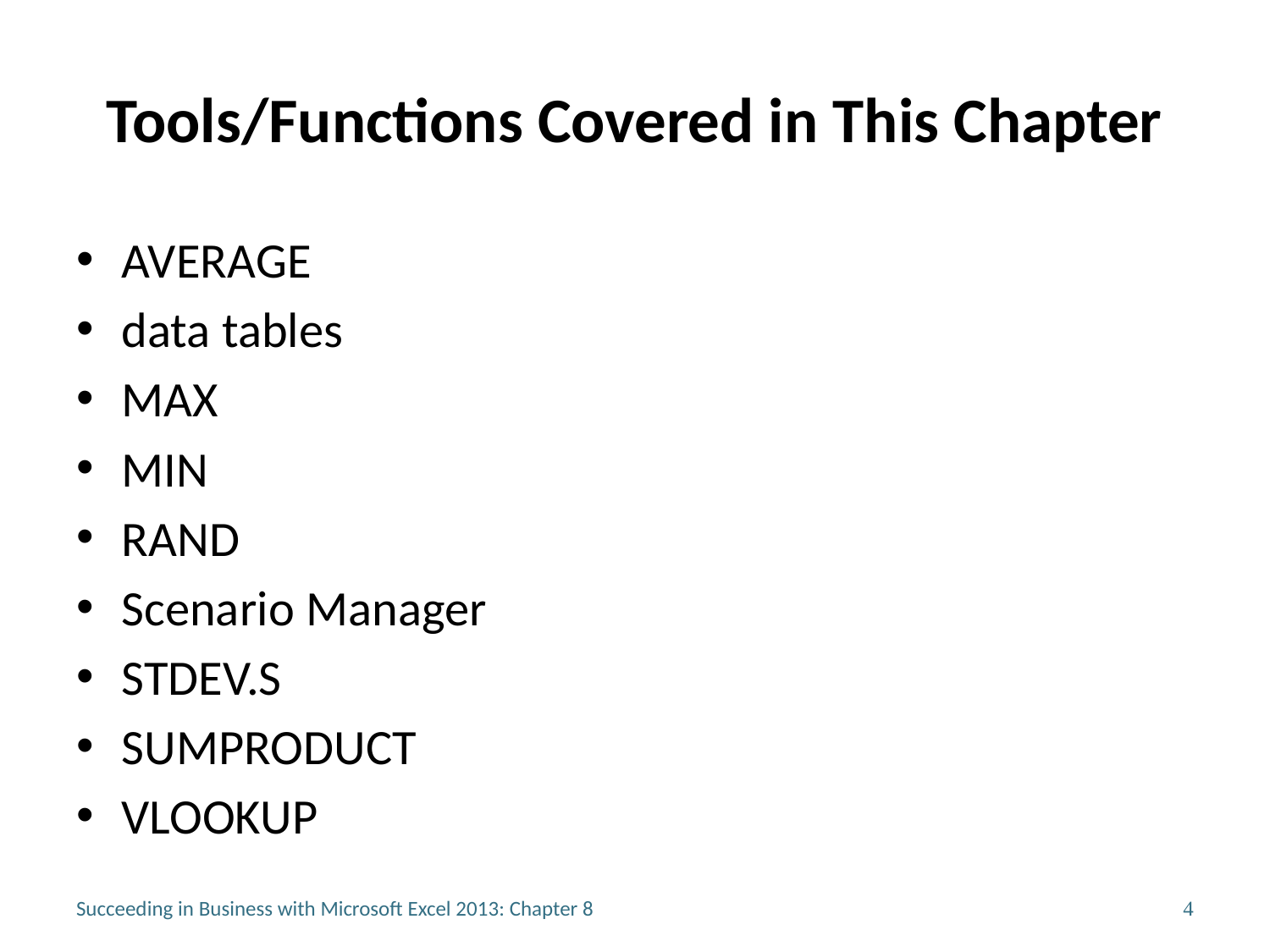

# Tools/Functions Covered in This Chapter
AVERAGE
data tables
MAX
MIN
RAND
Scenario Manager
STDEV.S
SUMPRODUCT
VLOOKUP

Succeeding in Business with Microsoft Excel 2013: Chapter 8
4